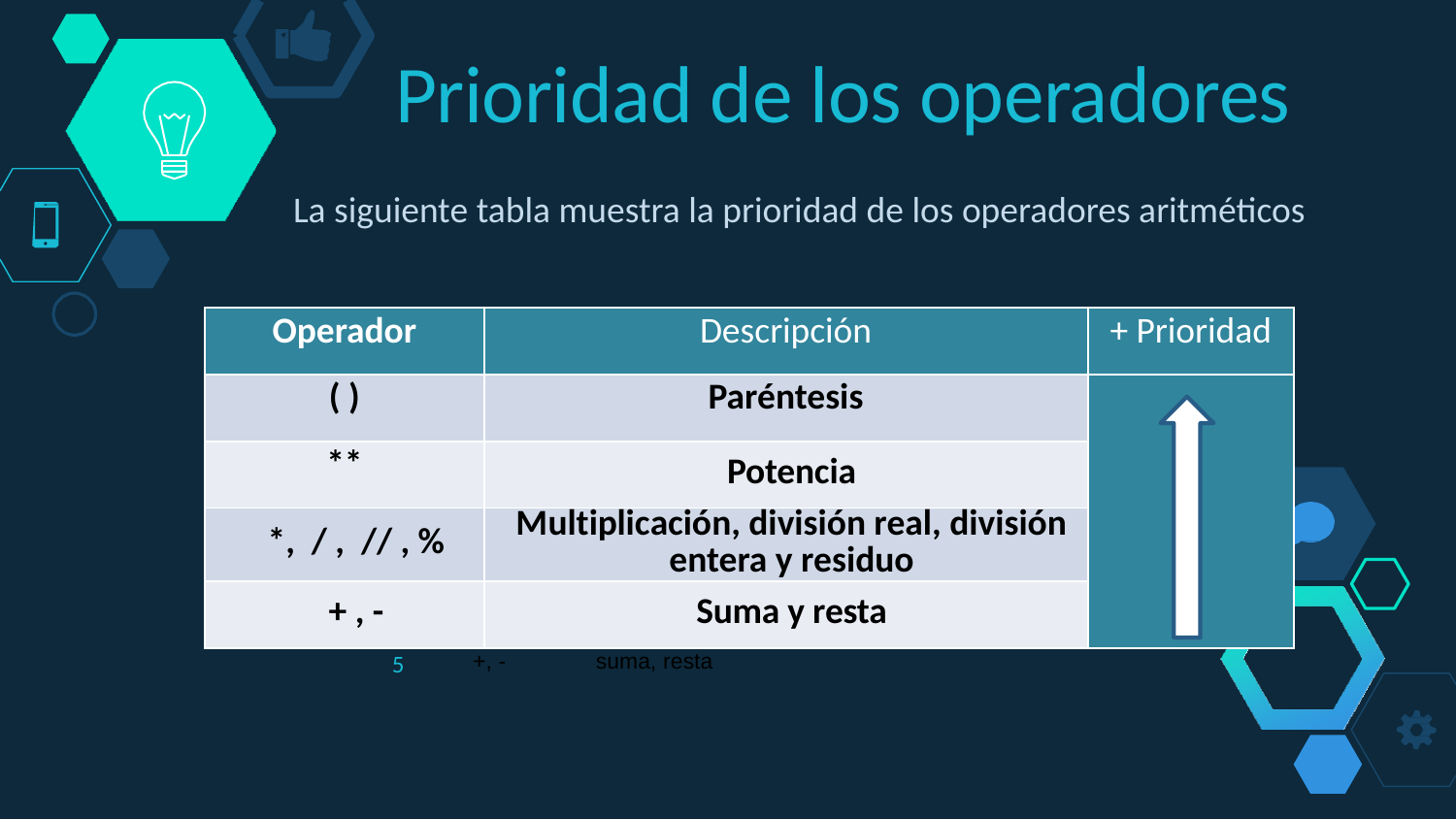

Prioridad de los operadores

La siguiente tabla muestra la prioridad de los operadores aritméticos

| Operador | Descripción | + Prioridad |
| --- | --- | --- |
| ( ) | Paréntesis |  |
| \*\* | Potencia |  |
| \*, / , // , % | Multiplicación, división real, división entera y residuo |  |
| + , - | Suma y resta |  |

Operador
Descripción

**
potencia

*, /, //, %
multiplicación, división, división entera y residuo

+, -
suma, resta
5